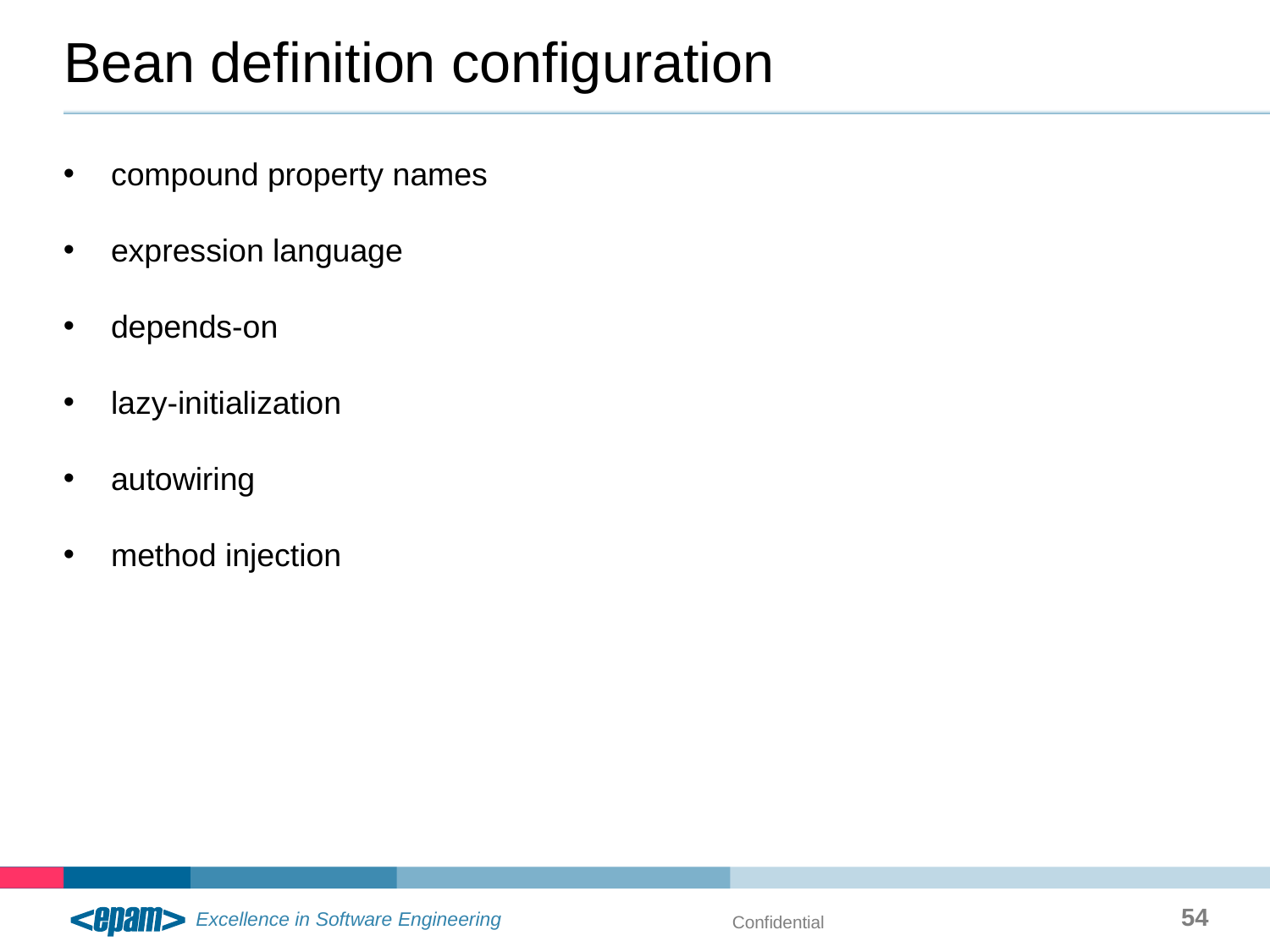

# Bean definition configuration

compound property names

expression language

depends-on

lazy-initialization

autowiring

method injection

54
Confidential